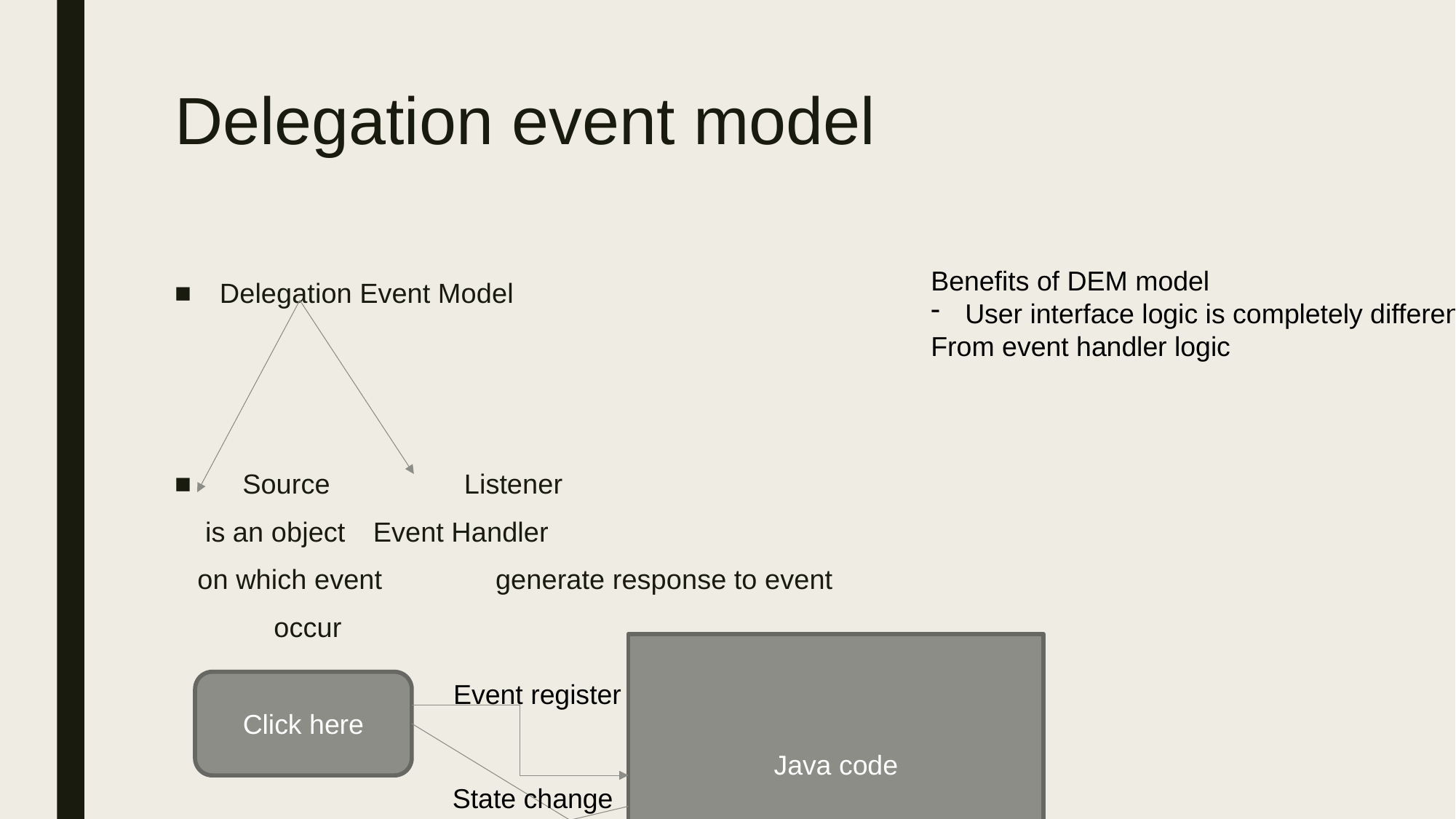

# Delegation event model
Benefits of DEM model
User interface logic is completely different
From event handler logic
Delegation Event Model

   Source 	      Listener
    is an object	Event Handler
   on which event	   generate response to event
	occur

Java code
Click here
Event register
State change
Response code